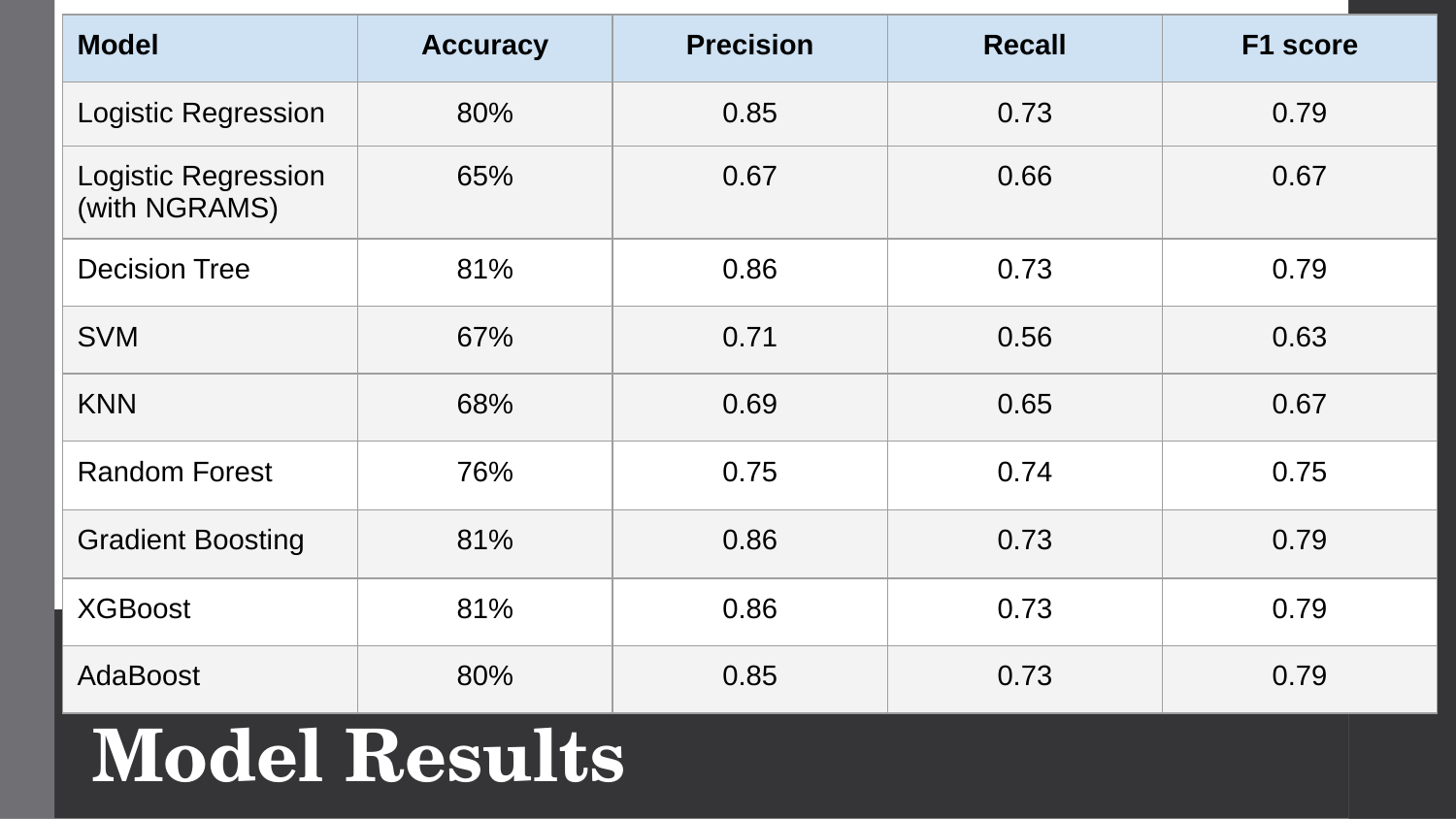

| Model | Accuracy | Precision | Recall | F1 score |
| --- | --- | --- | --- | --- |
| Logistic Regression | 80% | 0.85 | 0.73 | 0.79 |
| Logistic Regression (with NGRAMS) | 65% | 0.67 | 0.66 | 0.67 |
| Decision Tree | 81% | 0.86 | 0.73 | 0.79 |
| SVM | 67% | 0.71 | 0.56 | 0.63 |
| KNN | 68% | 0.69 | 0.65 | 0.67 |
| Random Forest | 76% | 0.75 | 0.74 | 0.75 |
| Gradient Boosting | 81% | 0.86 | 0.73 | 0.79 |
| XGBoost | 81% | 0.86 | 0.73 | 0.79 |
| AdaBoost | 80% | 0.85 | 0.73 | 0.79 |

# Model Results